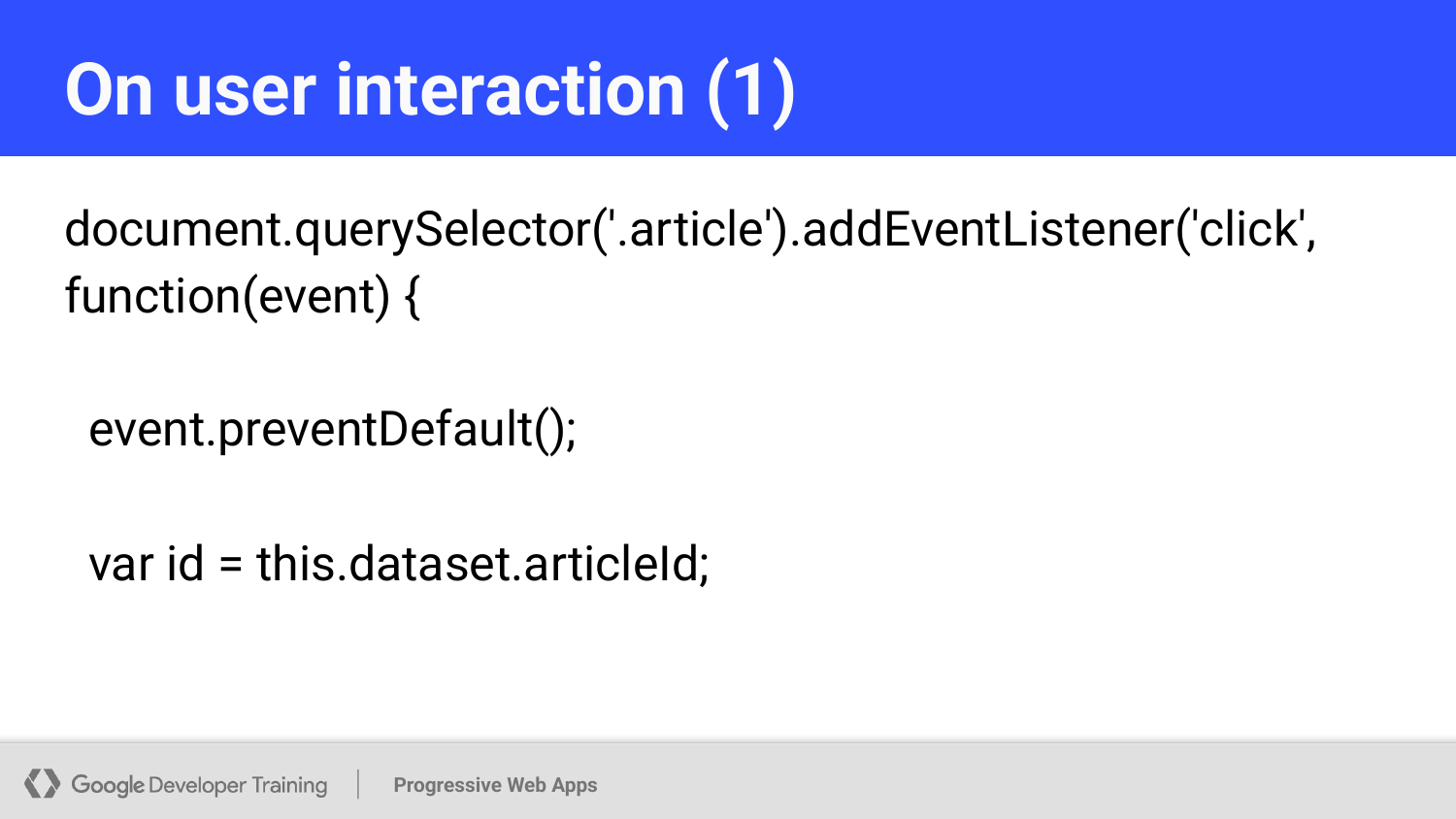

# On user interaction (1)
document.querySelector('.article').addEventListener('click', function(event) {

  event.preventDefault();
  var id = this.dataset.articleId;